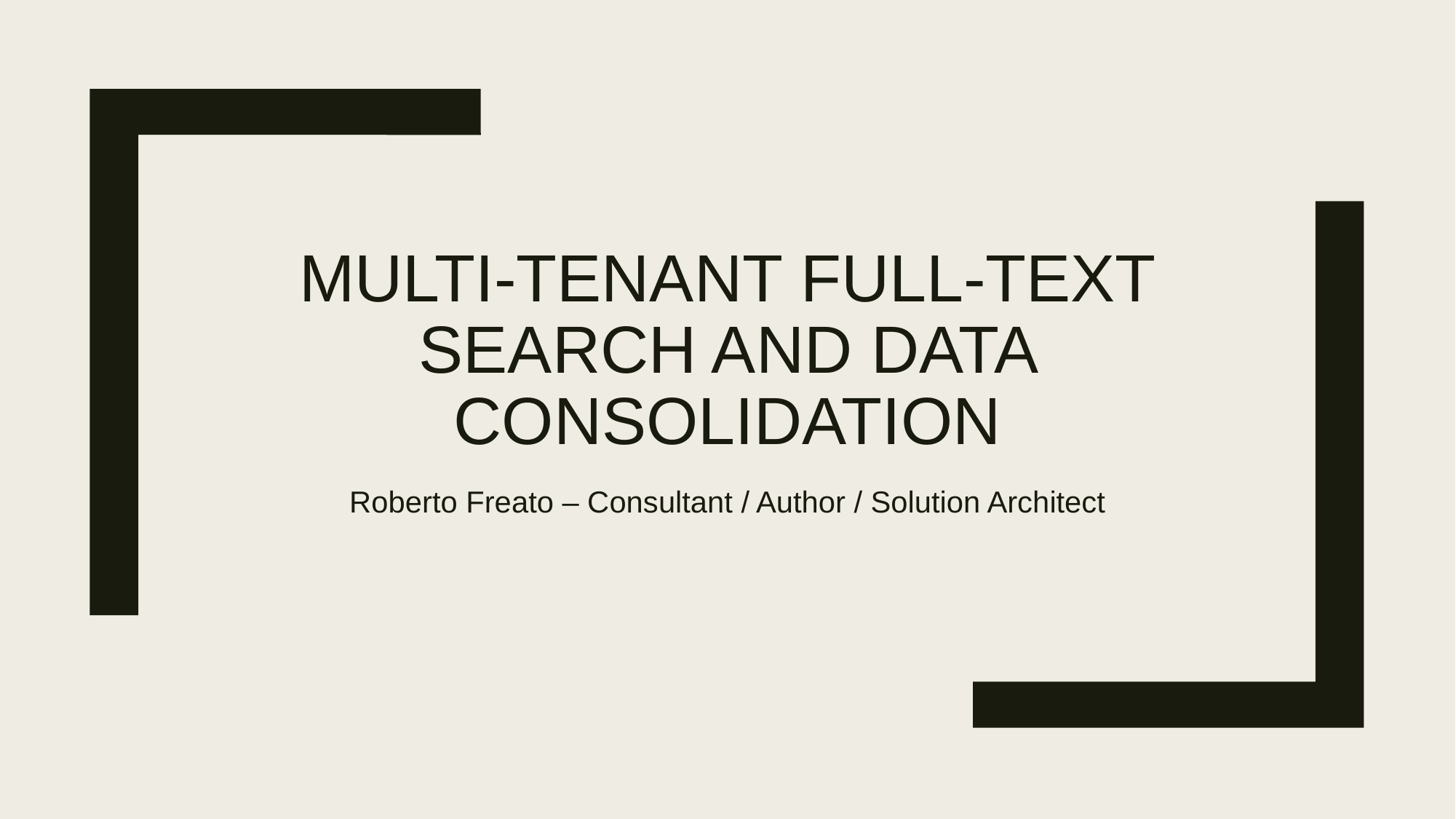

# Multi-tenant Full-Text search and data consolidation
Roberto Freato – Consultant / Author / Solution Architect